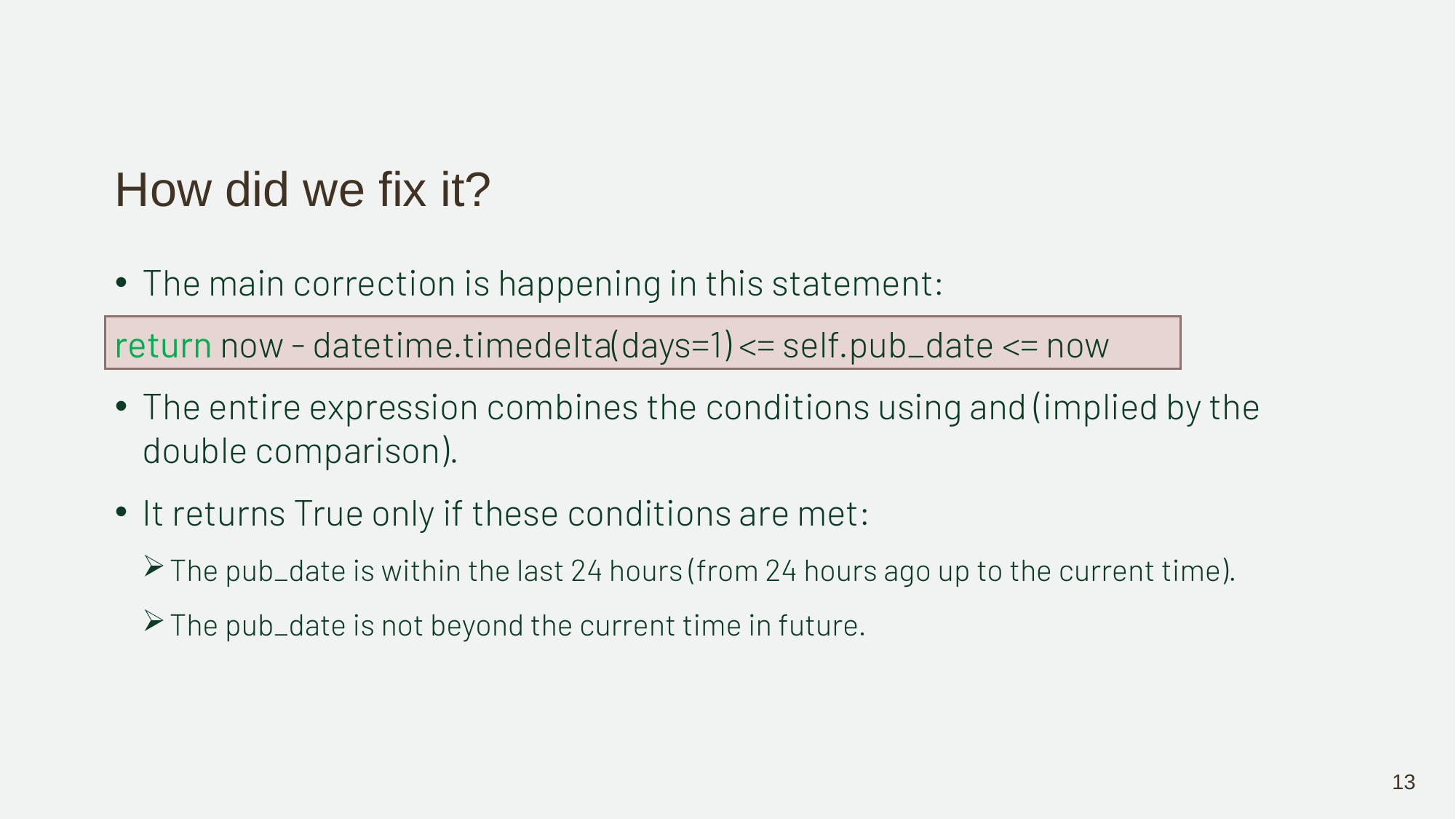

# How did we fix it?
The main correction is happening in this statement:
return now - datetime.timedelta(days=1) <= self.pub_date <= now
The entire expression combines the conditions using and (implied by the double comparison).
It returns True only if these conditions are met:
The pub_date is within the last 24 hours (from 24 hours ago up to the current time).
The pub_date is not beyond the current time in future.

13